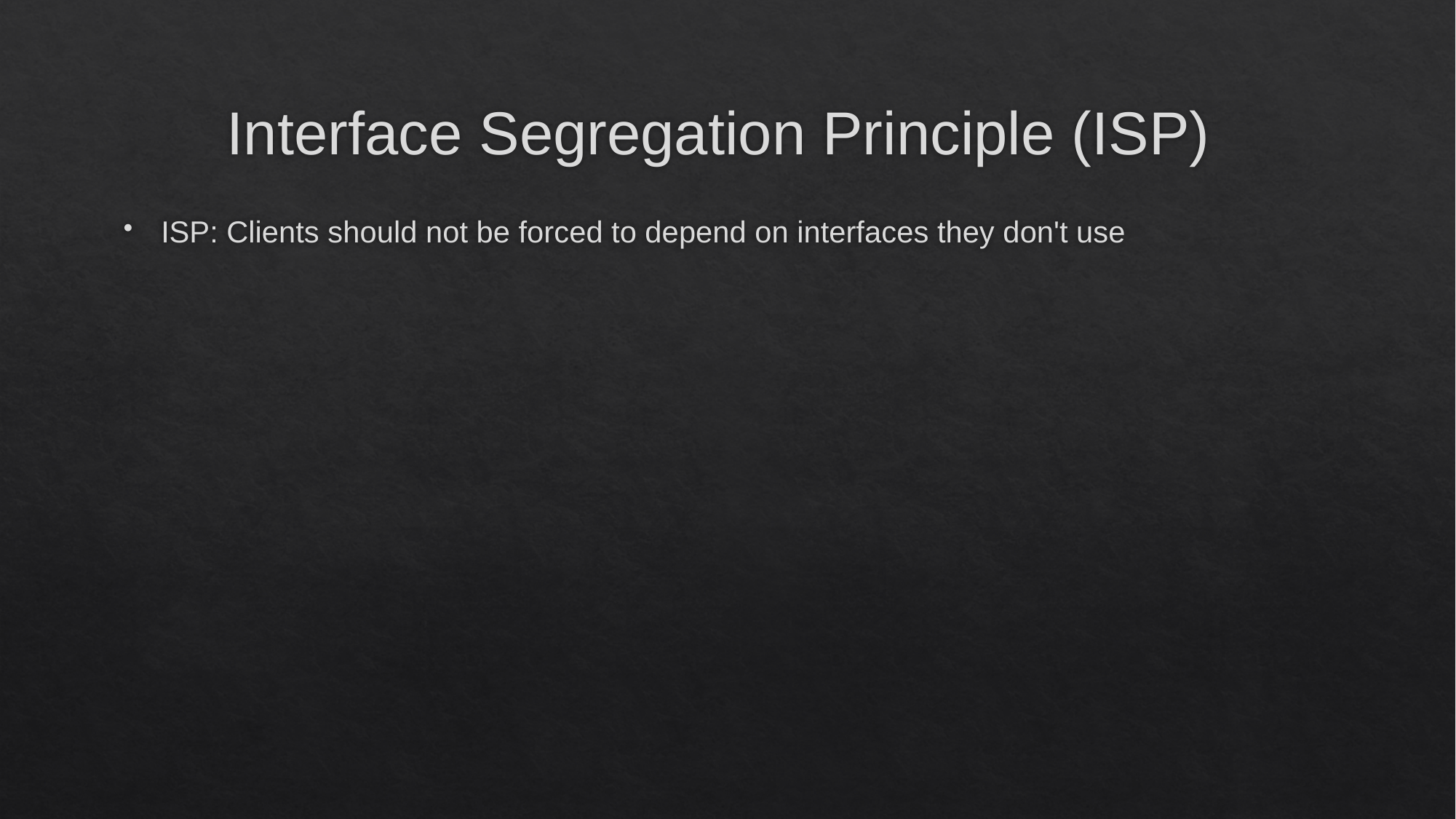

# Interface Segregation Principle (ISP)
ISP: Clients should not be forced to depend on interfaces they don't use